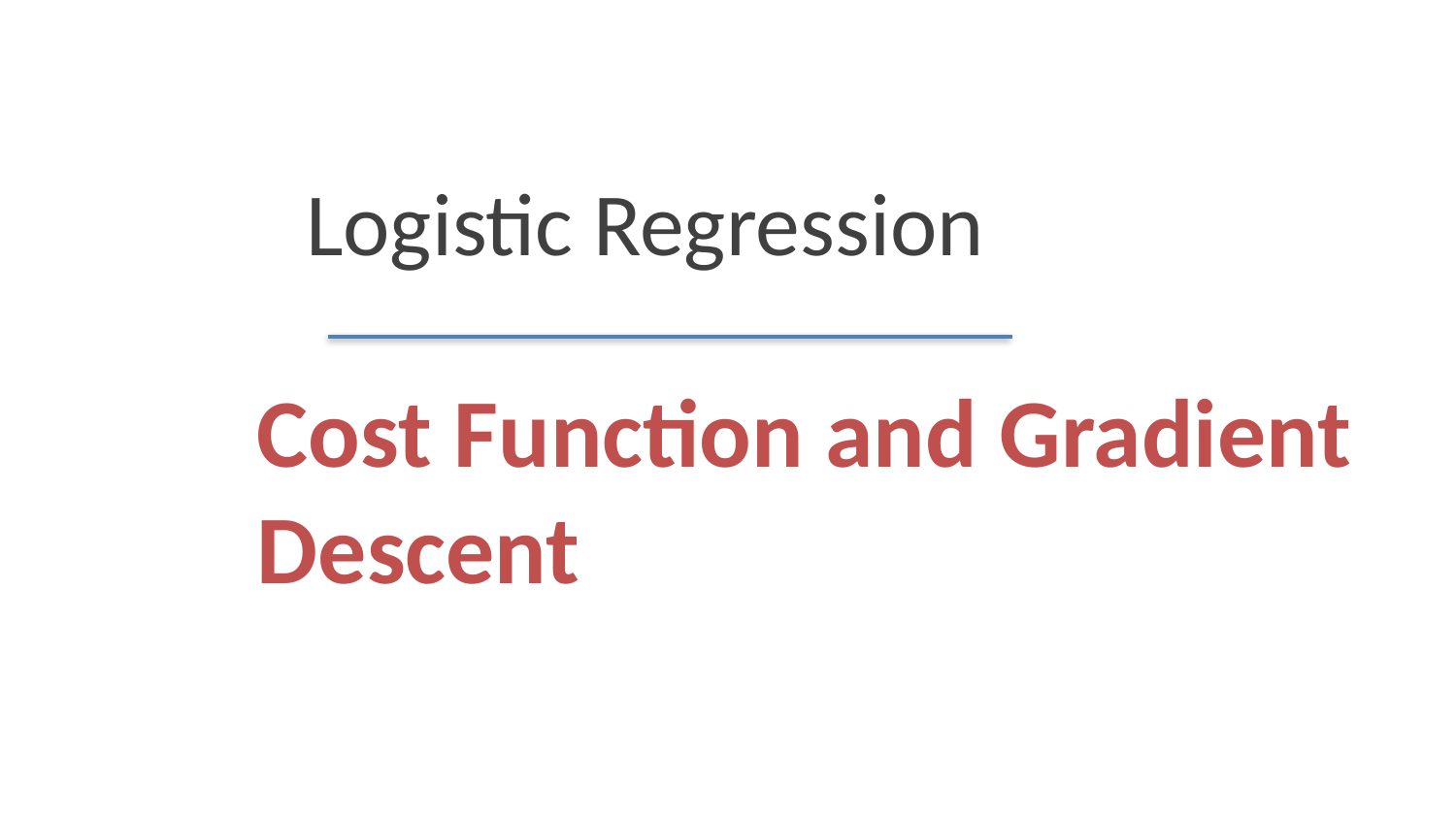

Logistic Regression
# Cost Function and Gradient Descent